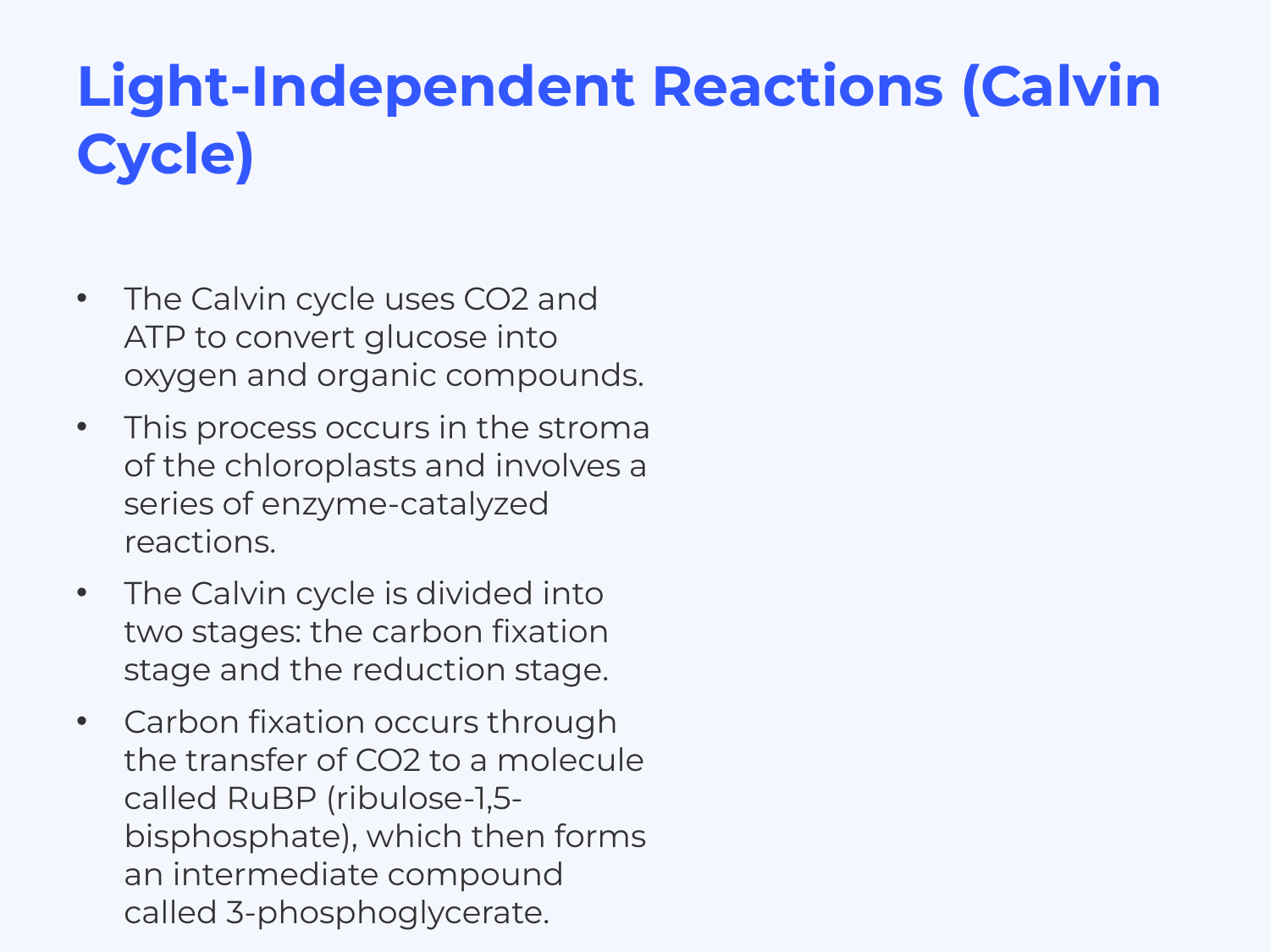

# Light-Independent Reactions (Calvin Cycle)

The Calvin cycle uses CO2 and ATP to convert glucose into oxygen and organic compounds.
This process occurs in the stroma of the chloroplasts and involves a series of enzyme-catalyzed reactions.
The Calvin cycle is divided into two stages: the carbon fixation stage and the reduction stage.
Carbon fixation occurs through the transfer of CO2 to a molecule called RuBP (ribulose-1,5-bisphosphate), which then forms an intermediate compound called 3-phosphoglycerate.
The reduction stage uses ATP and NADPH to convert 3-phosphoglycerate into glucose.
Glucose is produced through the synthesis of glucose-6-phosphate from RuBP and ATP, followed by its reduction to form C6H12O6 (glucose).
Light-independent reactions are critical for photosynthesis, as they provide the energy necessary to power the conversion of CO2 into organic compounds.